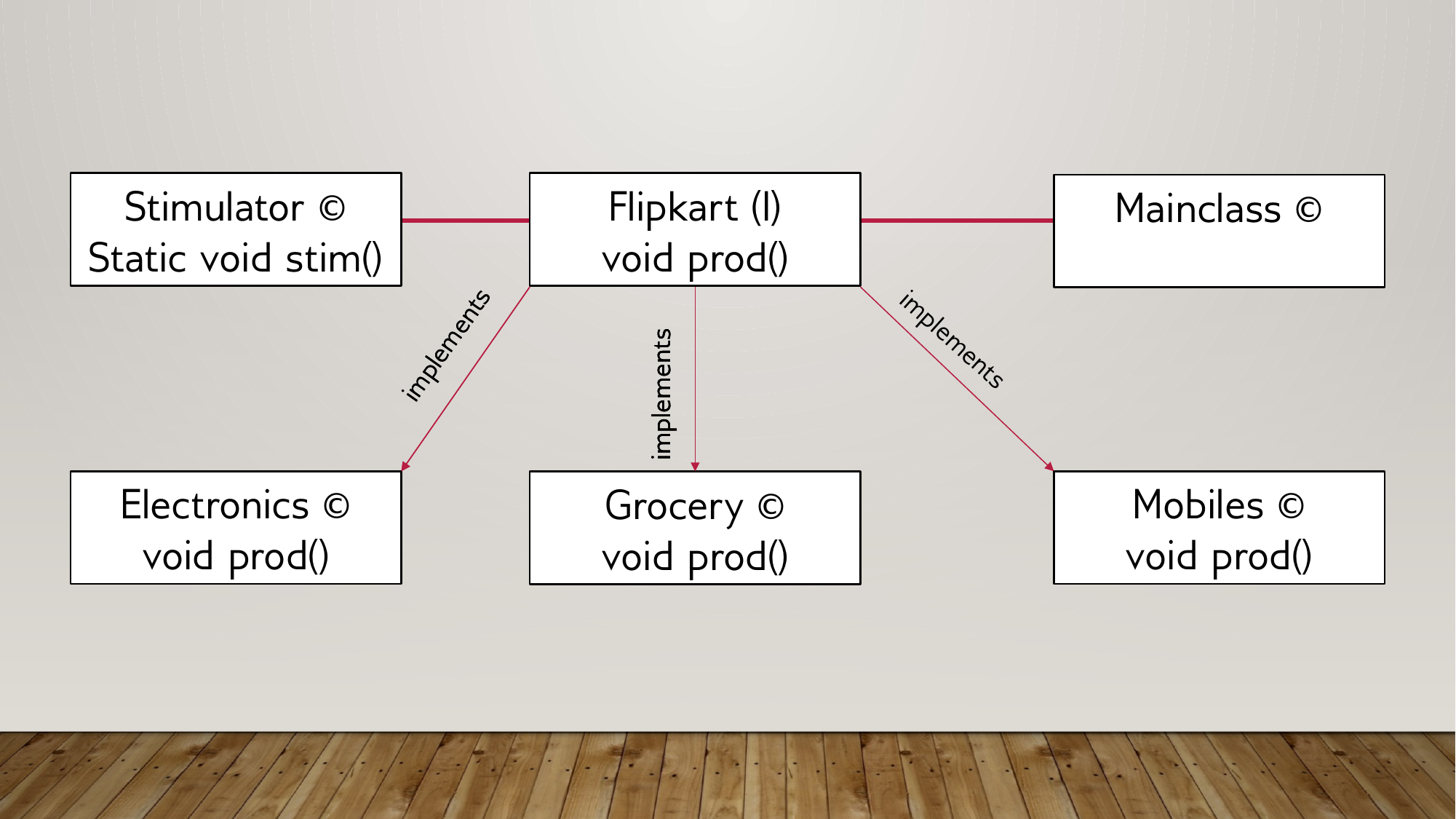

Stimulator ©
Static void stim()
Flipkart (I)
void prod()
Mainclass ©

implements
implements
implements
implements
implements
implements

Electronics ©
void prod()
Mobiles ©
void prod()
Grocery ©
void prod()